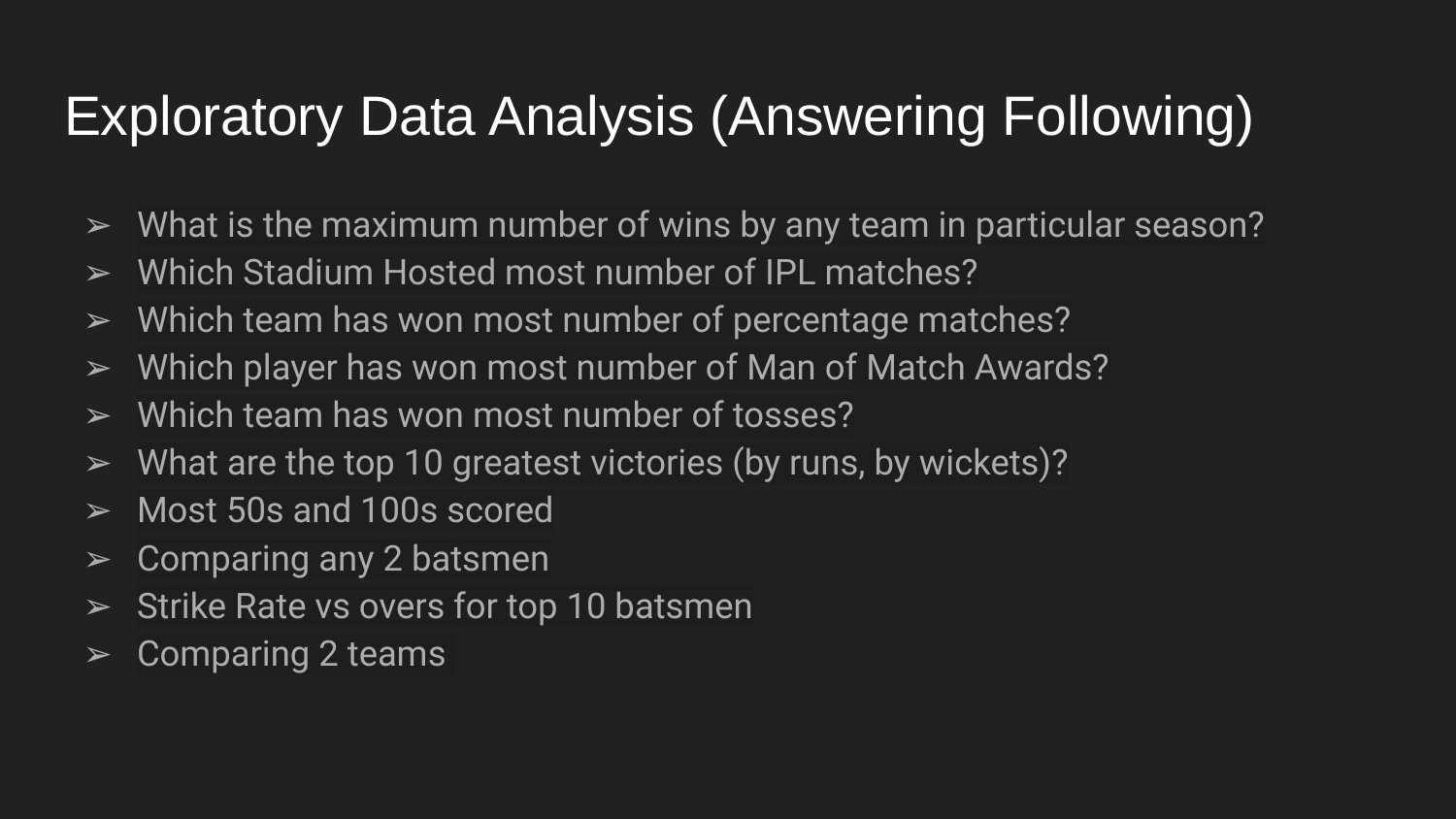

# Exploratory Data Analysis (Answering Following)
What is the maximum number of wins by any team in particular season?
Which Stadium Hosted most number of IPL matches?
Which team has won most number of percentage matches?
Which player has won most number of Man of Match Awards?
Which team has won most number of tosses?
What are the top 10 greatest victories (by runs, by wickets)?
Most 50s and 100s scored
Comparing any 2 batsmen
Strike Rate vs overs for top 10 batsmen
Comparing 2 teams